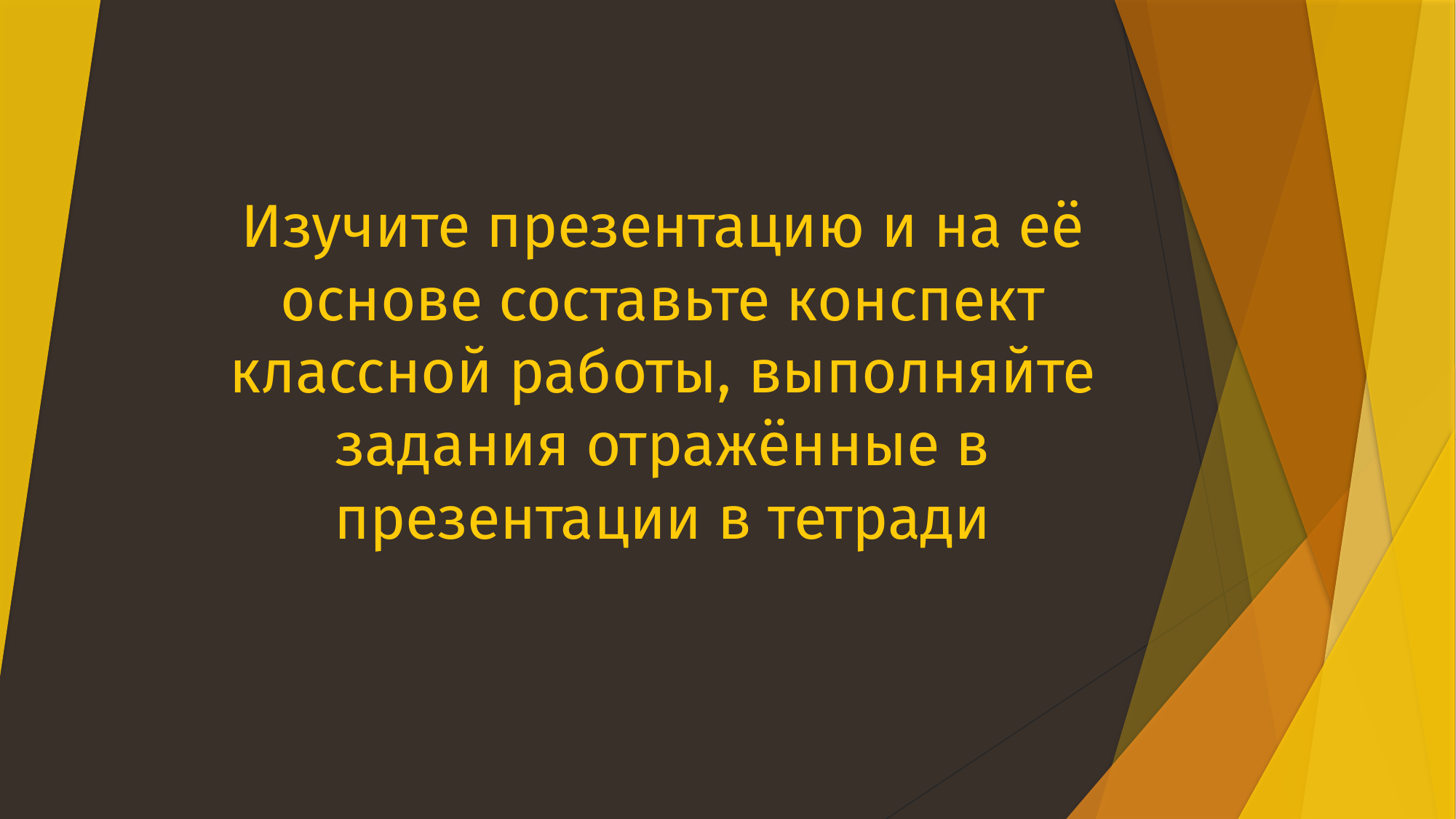

# Изучите презентацию и на её основе составьте конспект классной работы, выполняйте задания отражённые в презентации в тетради